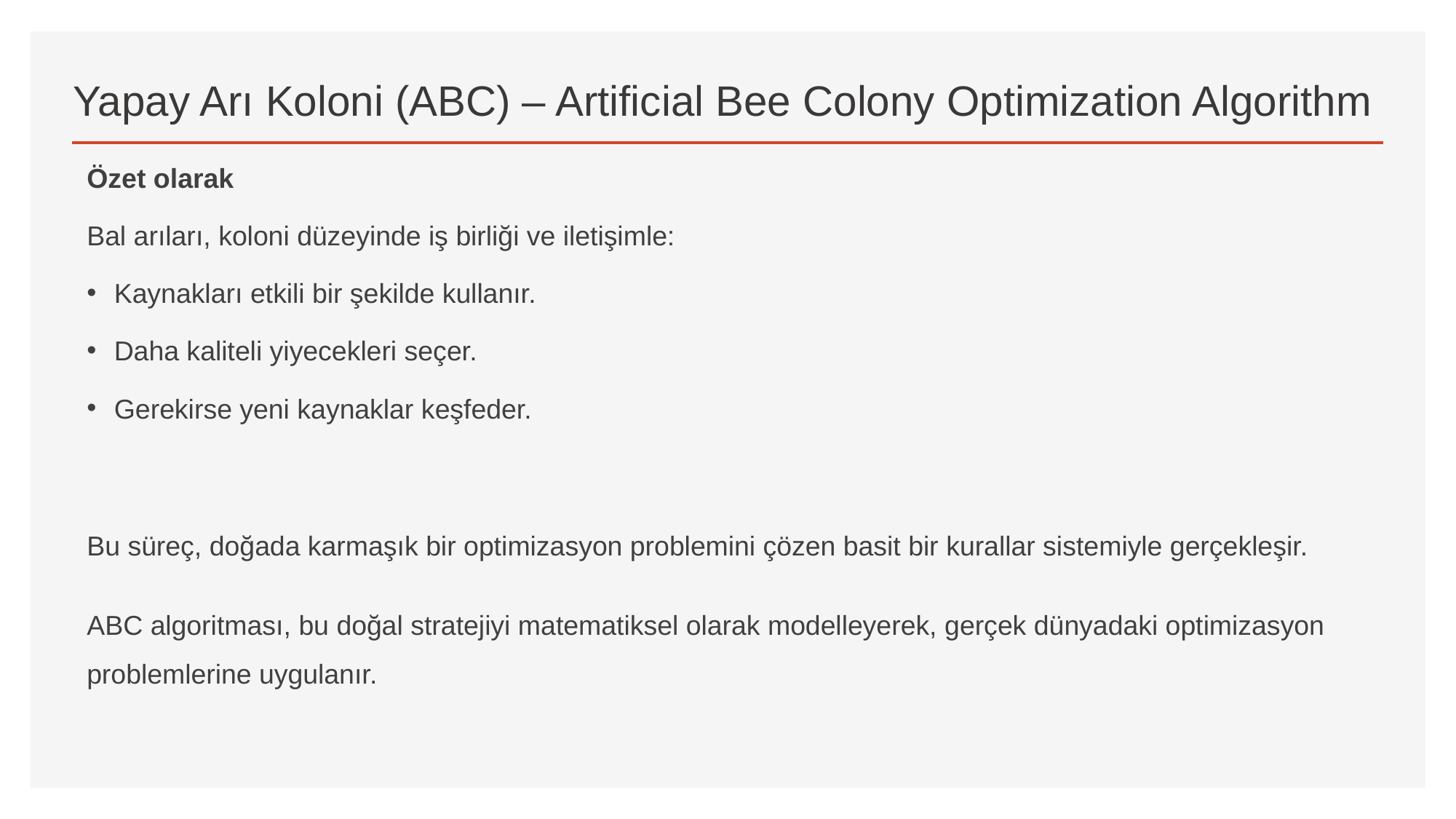

# Yapay Arı Koloni (ABC) – Artificial Bee Colony Optimization Algorithm
Özet olarak
Bal arıları, koloni düzeyinde iş birliği ve iletişimle:
Kaynakları etkili bir şekilde kullanır.
Daha kaliteli yiyecekleri seçer.
Gerekirse yeni kaynaklar keşfeder.

Bu süreç, doğada karmaşık bir optimizasyon problemini çözen basit bir kurallar sistemiyle gerçekleşir.
ABC algoritması, bu doğal stratejiyi matematiksel olarak modelleyerek, gerçek dünyadaki optimizasyon problemlerine uygulanır.